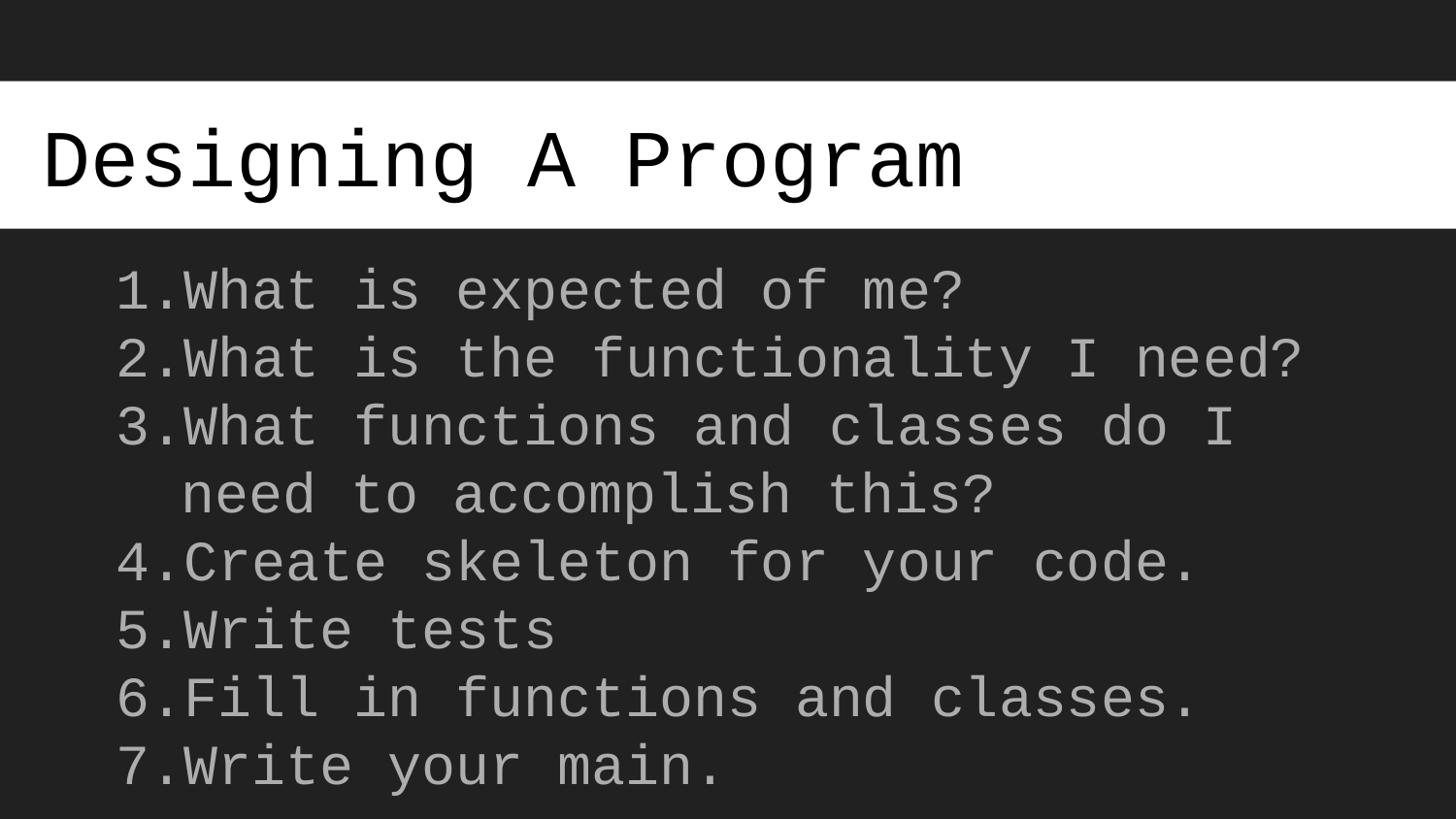

# Designing A Program
What is expected of me?
What is the functionality I need?
What functions and classes do I need to accomplish this?
Create skeleton for your code.
Write tests
Fill in functions and classes.
Write your main.